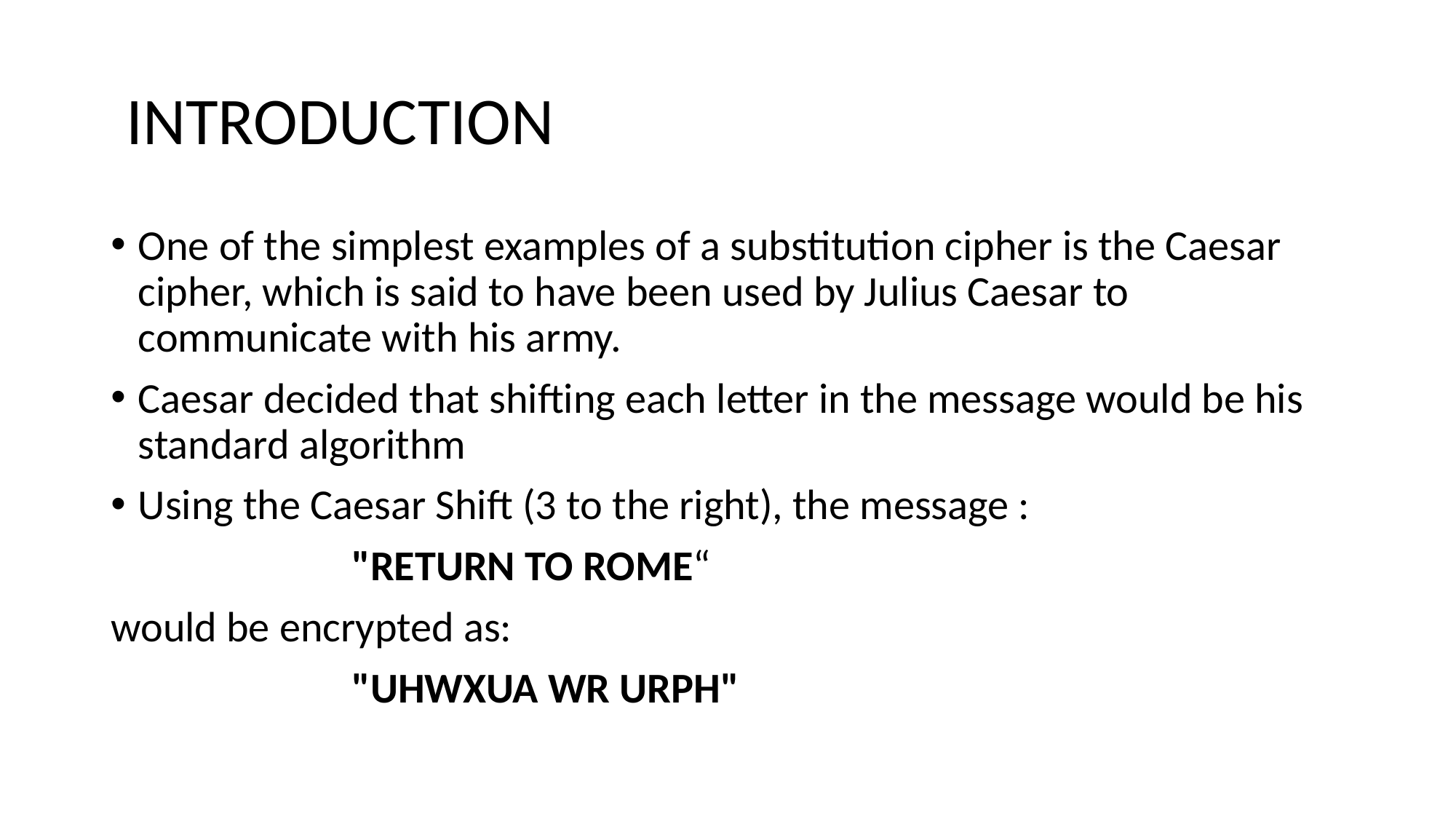

# INTRODUCTION
One of the simplest examples of a substitution cipher is the Caesar cipher, which is said to have been used by Julius Caesar to communicate with his army.
Caesar decided that shifting each letter in the message would be his standard algorithm
Using the Caesar Shift (3 to the right), the message :
                         "RETURN TO ROME“
would be encrypted as:
                         "UHWXUA WR URPH"